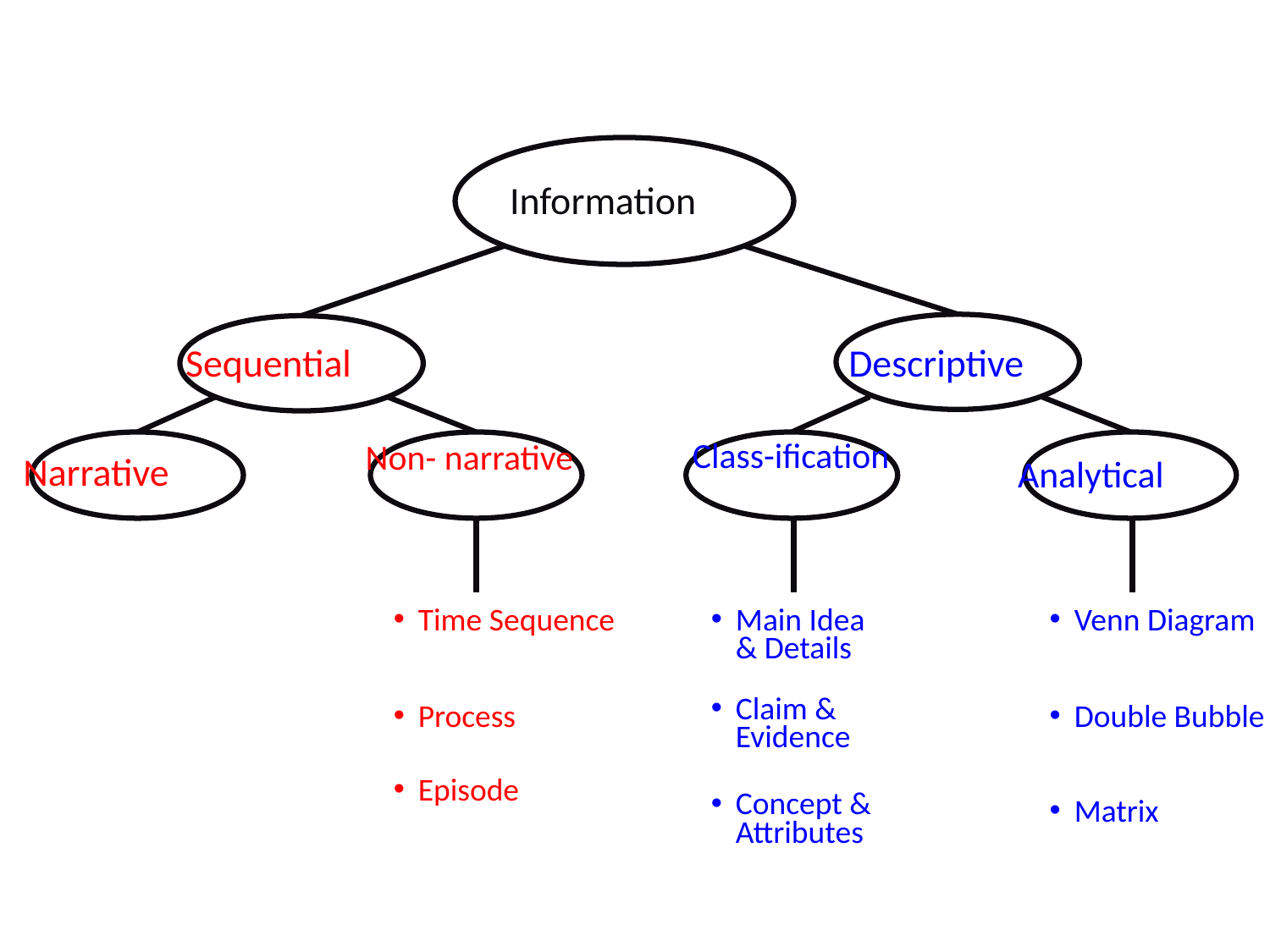

REVIEW

Information

Sequential
Descriptive

Class-ification
Non- narrative
Narrative
Analytical
Time Sequence
Main Idea          & Details
Venn Diagram
Claim & Evidence
Process
Double Bubble
Episode
Concept & Attributes
Matrix